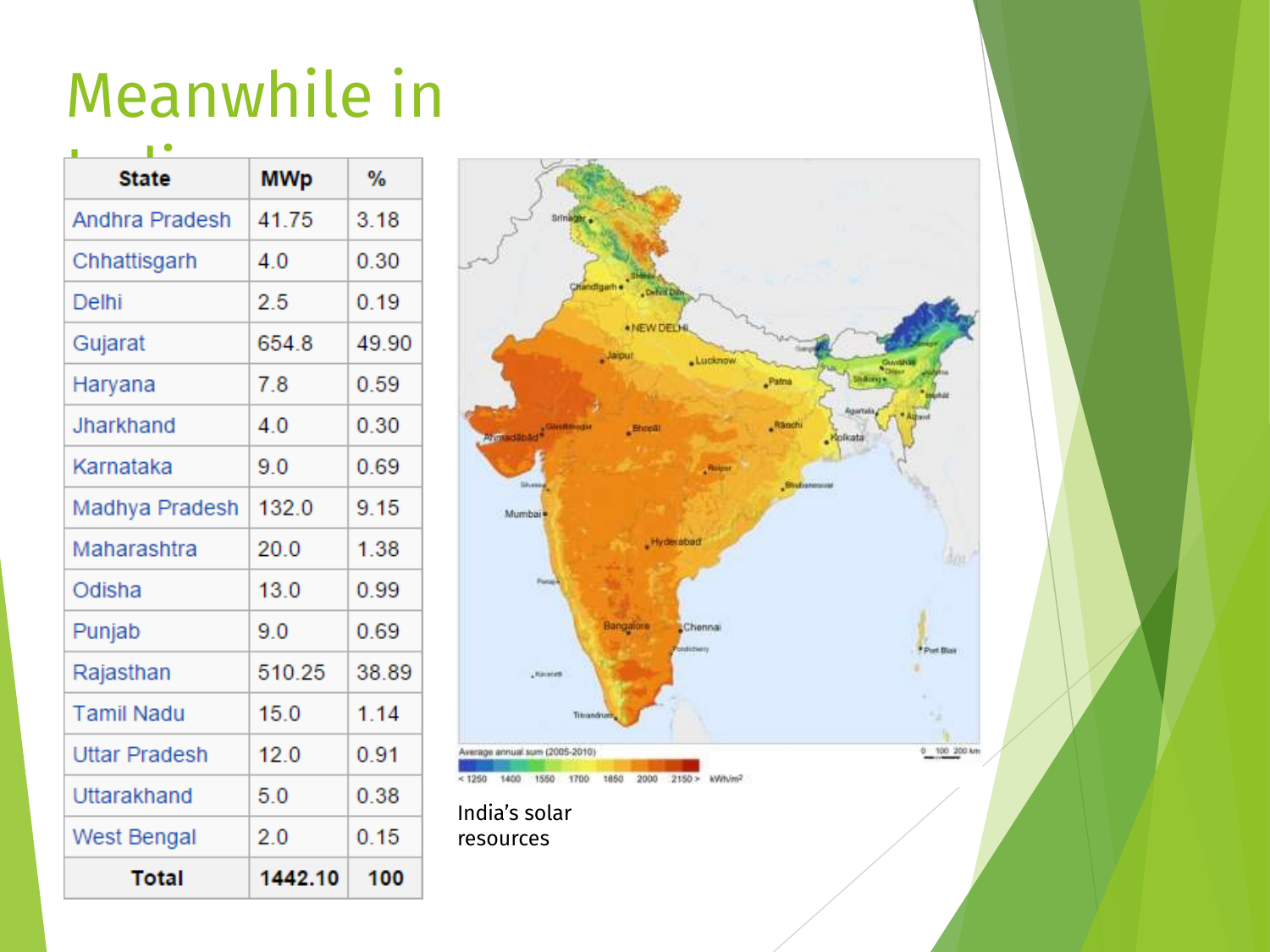

# Meanwhile in India…

India’s solar resources